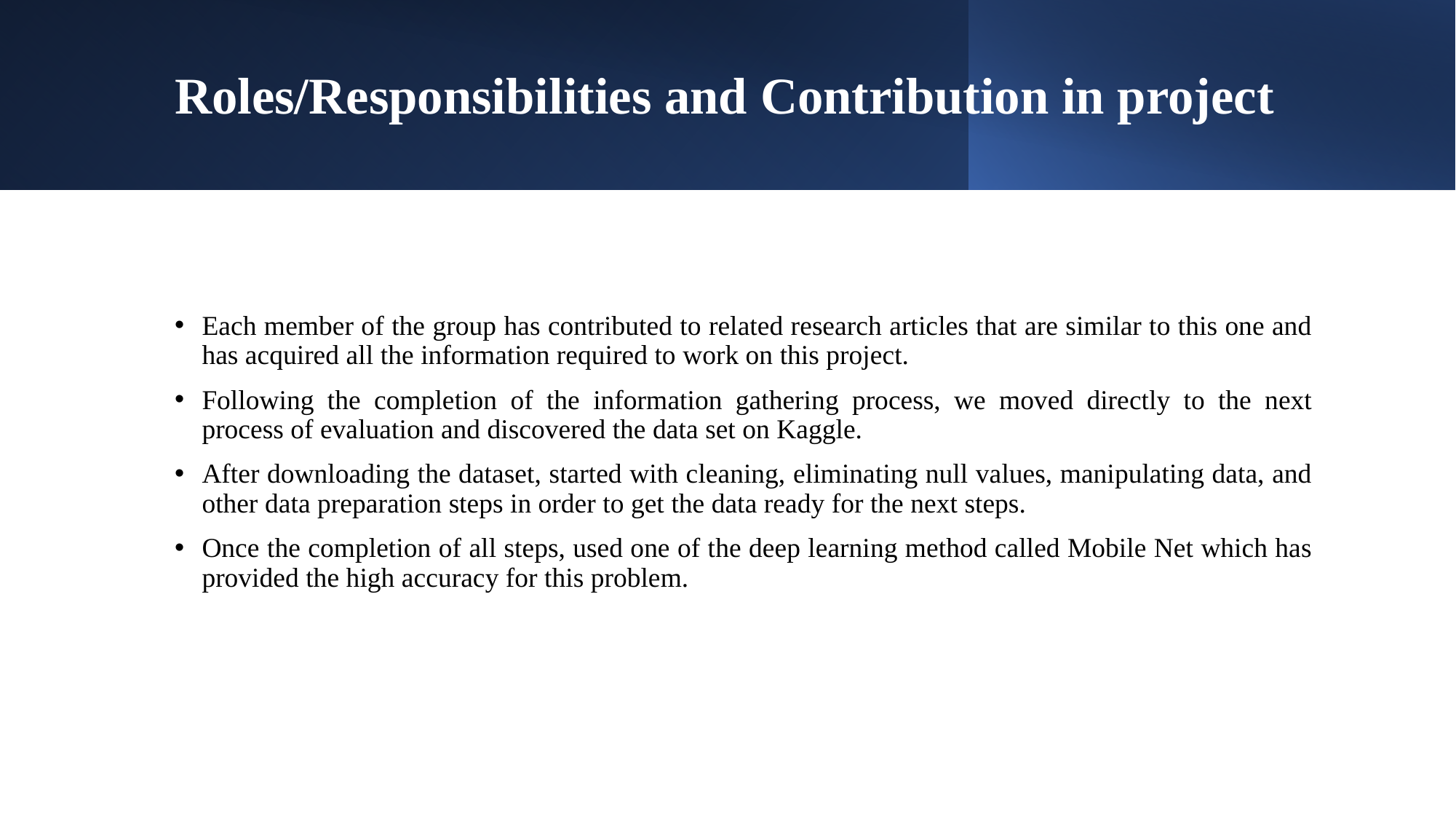

# Roles/Responsibilities and Contribution in project
Each member of the group has contributed to related research articles that are similar to this one and has acquired all the information required to work on this project.
Following the completion of the information gathering process, we moved directly to the next process of evaluation and discovered the data set on Kaggle.
After downloading the dataset, started with cleaning, eliminating null values, manipulating data, and other data preparation steps in order to get the data ready for the next steps.
Once the completion of all steps, used one of the deep learning method called Mobile Net which has provided the high accuracy for this problem.